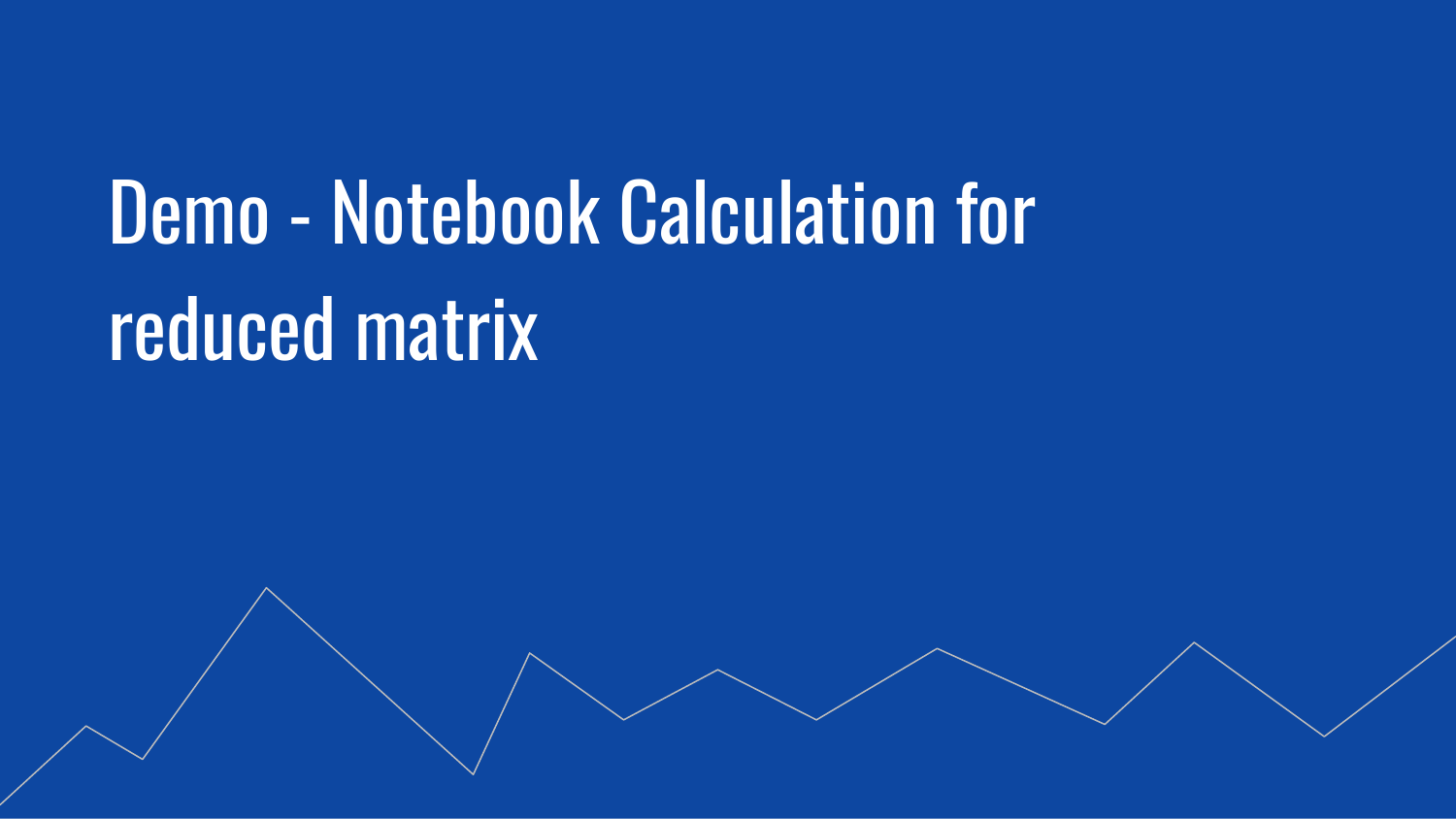

# Demo - Notebook Calculation for reduced matrix